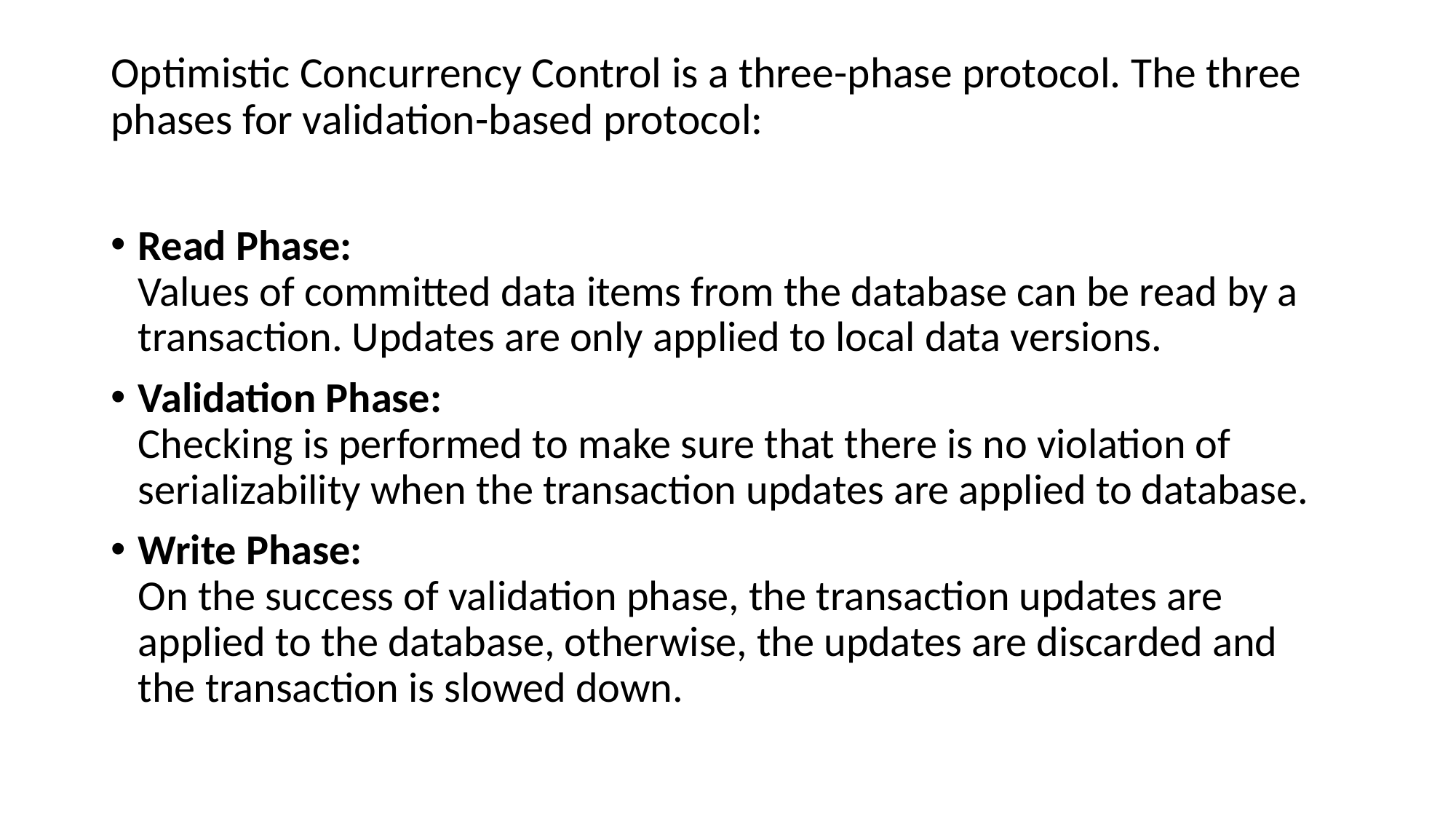

# Optimistic Concurrency Control is a three-phase protocol. The three phases for validation-based protocol:
Read Phase:
Values of committed data items from the database can be read by a transaction. Updates are only applied to local data versions.
Validation Phase:
Checking is performed to make sure that there is no violation of serializability when the transaction updates are applied to database.
Write Phase:
On the success of validation phase, the transaction updates are applied to the database, otherwise, the updates are discarded and the transaction is slowed down.